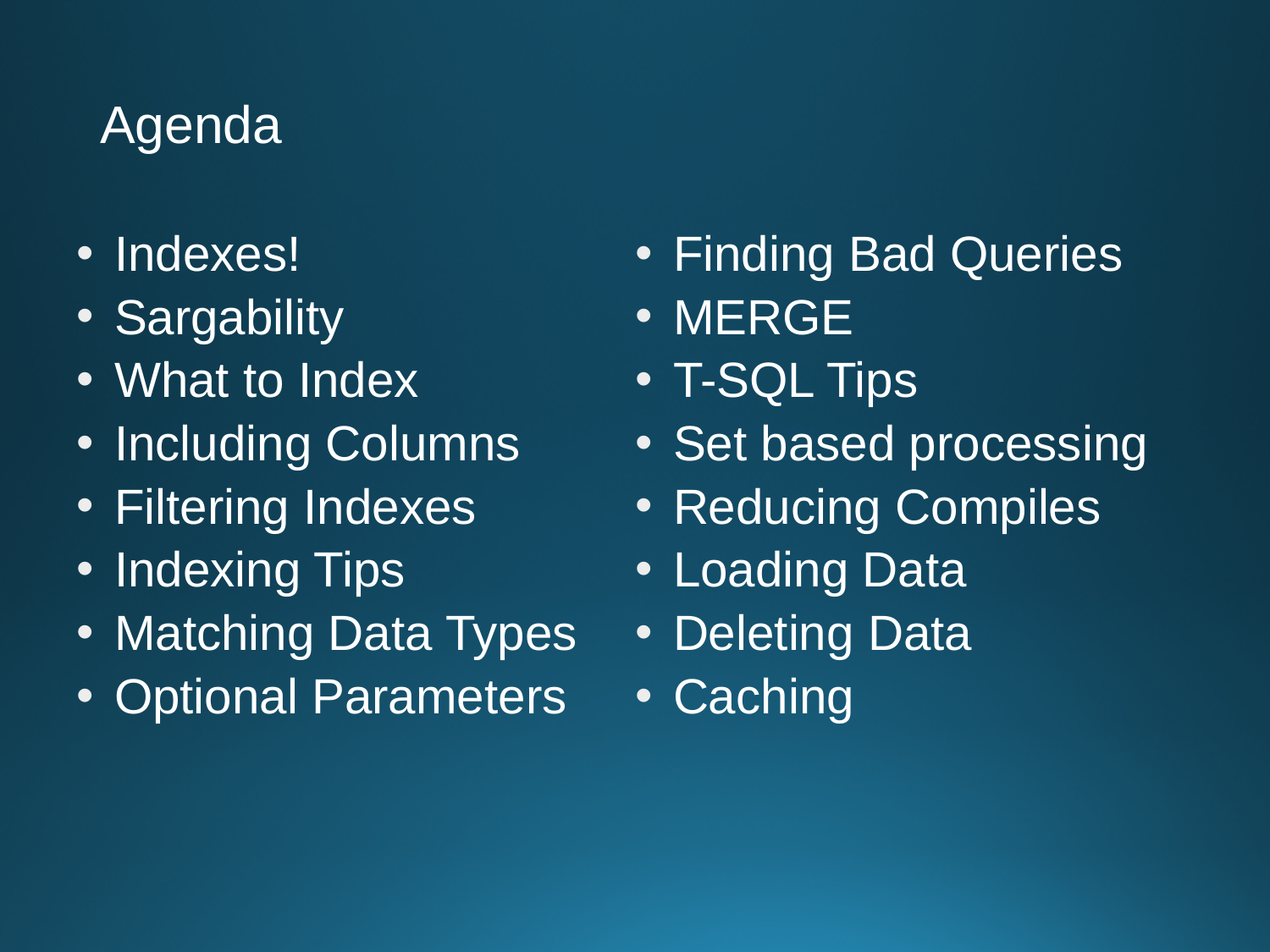

# Agenda
Indexes!
Sargability
What to Index
Including Columns
Filtering Indexes
Indexing Tips
Matching Data Types
Optional Parameters
Finding Bad Queries
MERGE
T-SQL Tips
Set based processing
Reducing Compiles
Loading Data
Deleting Data
Caching